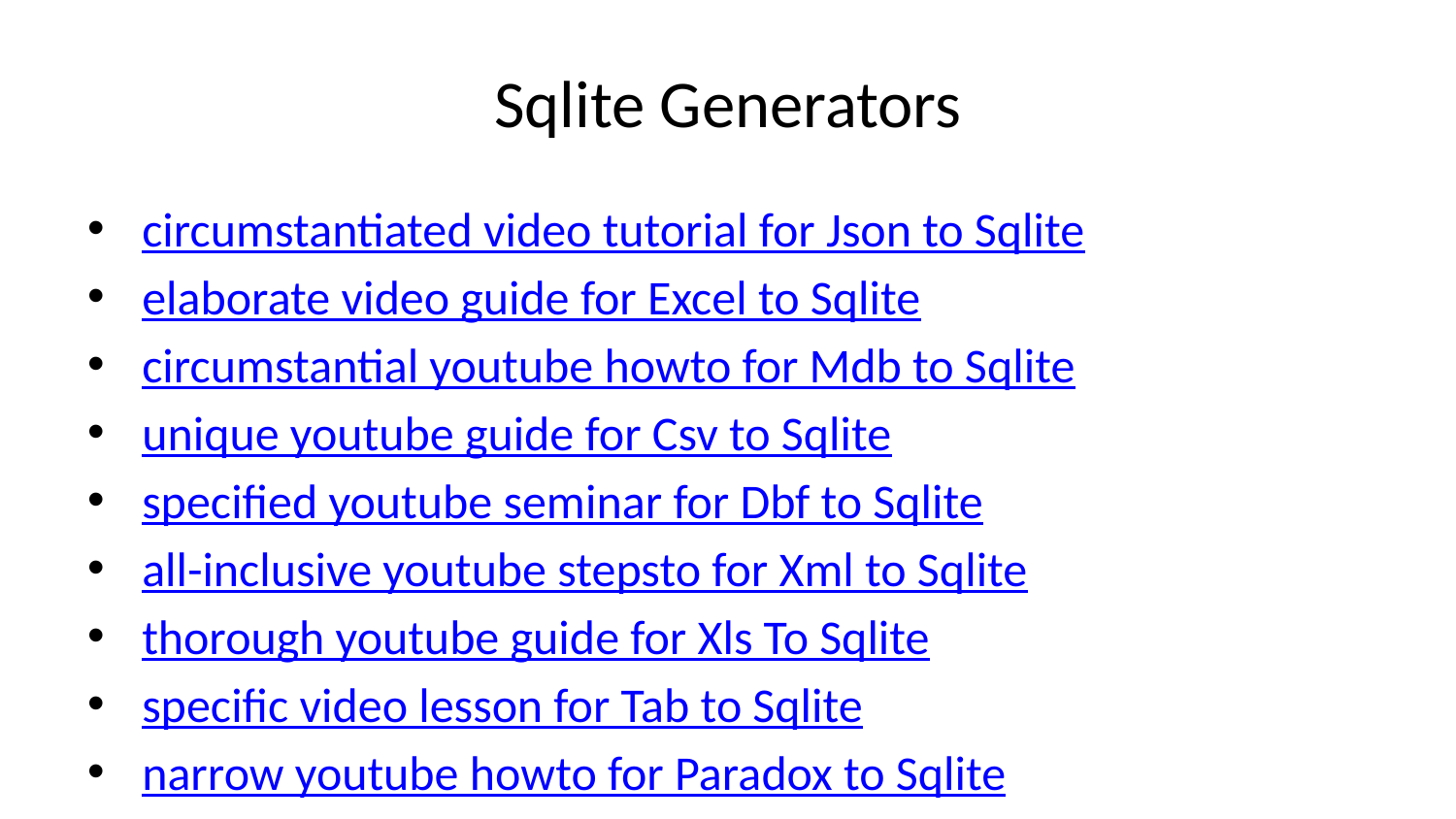

# Sqlite Generators
circumstantiated video tutorial for Json to Sqlite
elaborate video guide for Excel to Sqlite
circumstantial youtube howto for Mdb to Sqlite
unique youtube guide for Csv to Sqlite
specified youtube seminar for Dbf to Sqlite
all-inclusive youtube stepsto for Xml to Sqlite
thorough youtube guide for Xls To Sqlite
specific video lesson for Tab to Sqlite
narrow youtube howto for Paradox to Sqlite
complete video stepsto for Vcf to Sqlite
copious youtube explaination for Tsv to Sqlite
intricate video tutorial for Yaml to Sqlite
specified video tutorial for Kml to Sqlite
specified youtube explaination for Gpx to Sqlite
full video walkthrough for Text to Sqlite